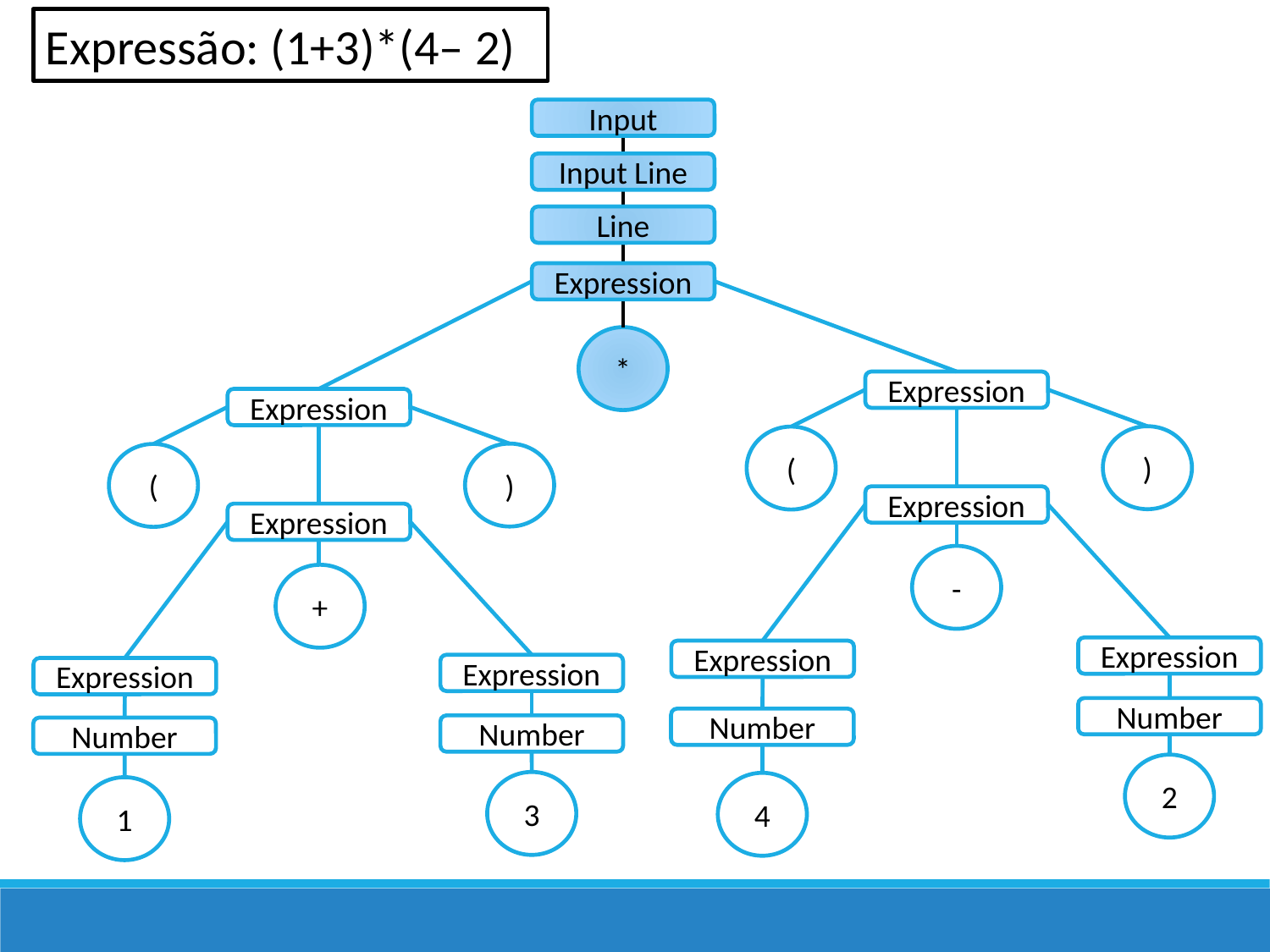

Expressão: (1+3)*(4– 2)
Input
Input Line
Line
Expression
*
Expression
Expression
)
(
)
(
Expression
Expression
-
+
Expression
Expression
Expression
Expression
Number
Number
Number
Number
2
3
4
1